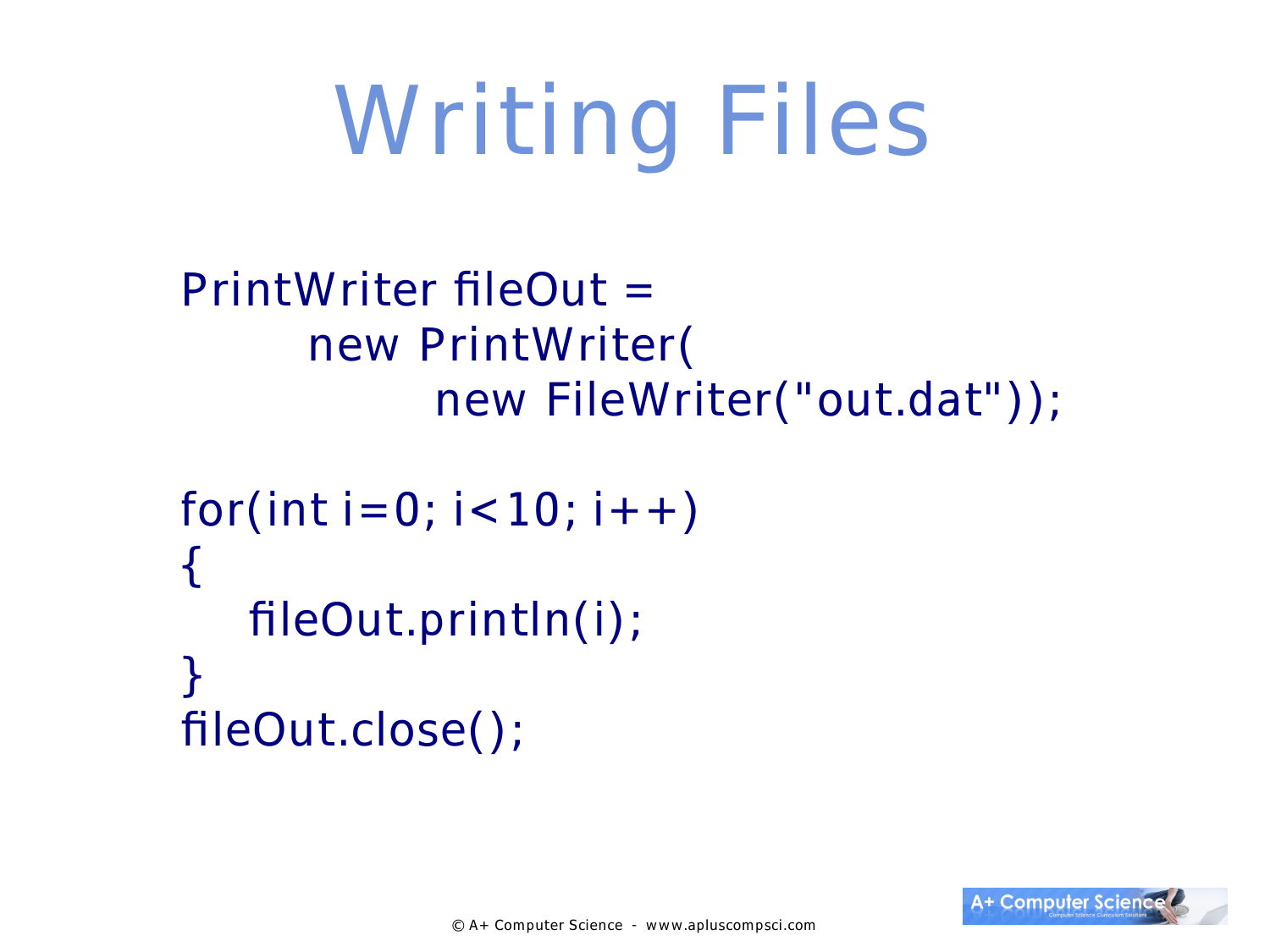

Writing Files
PrintWriter fileOut =
	new PrintWriter(
		new FileWriter("out.dat"));

for(int i=0; i<10; i++)
{
     fileOut.println(i);
}
fileOut.close();

© A+ Computer Science  -  www.apluscompsci.com